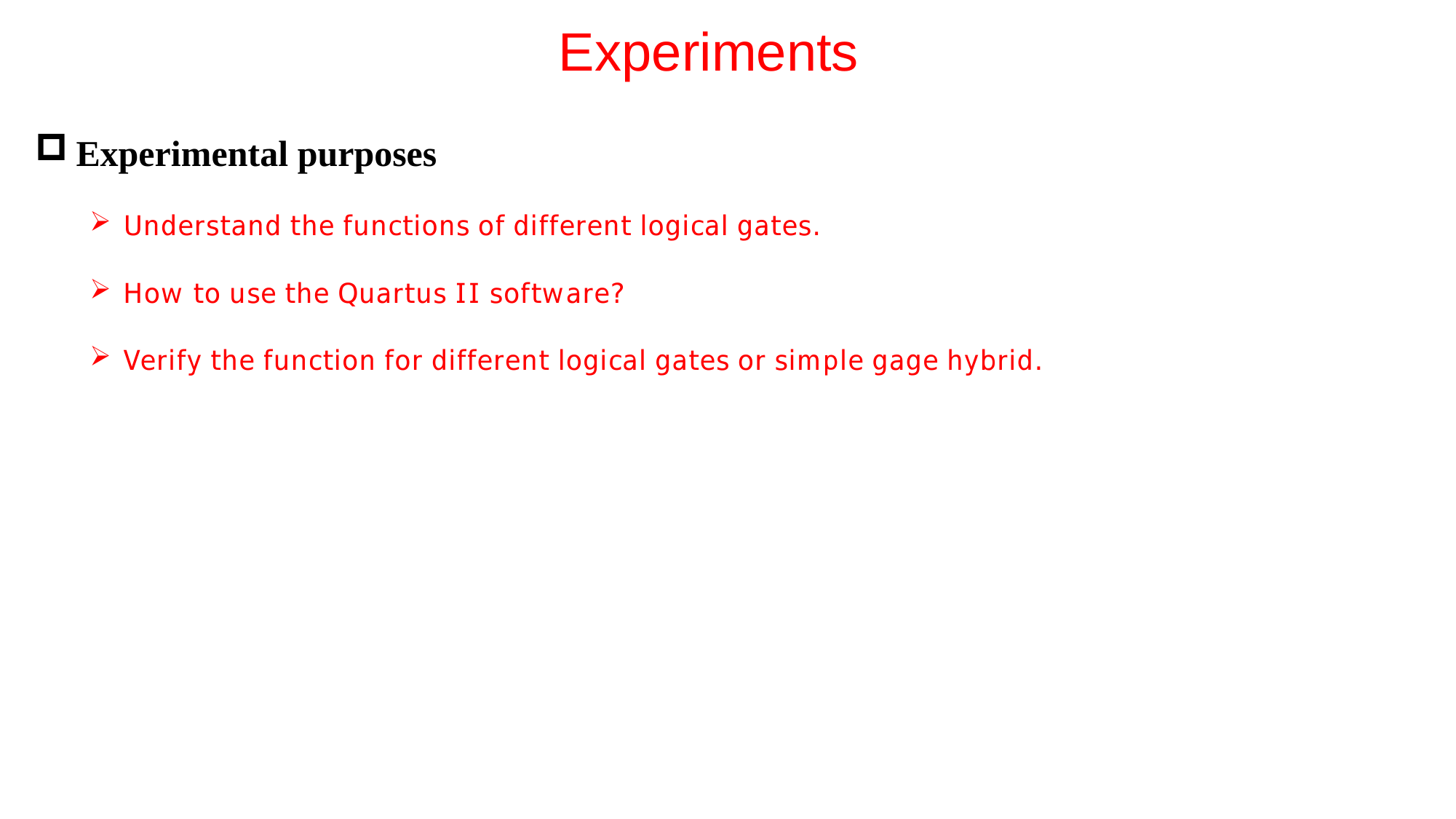

# Experiments
Experimental purposes
Understand the functions of different logical gates.
How to use the Quartus II software?
Verify the function for different logical gates or simple gage hybrid.